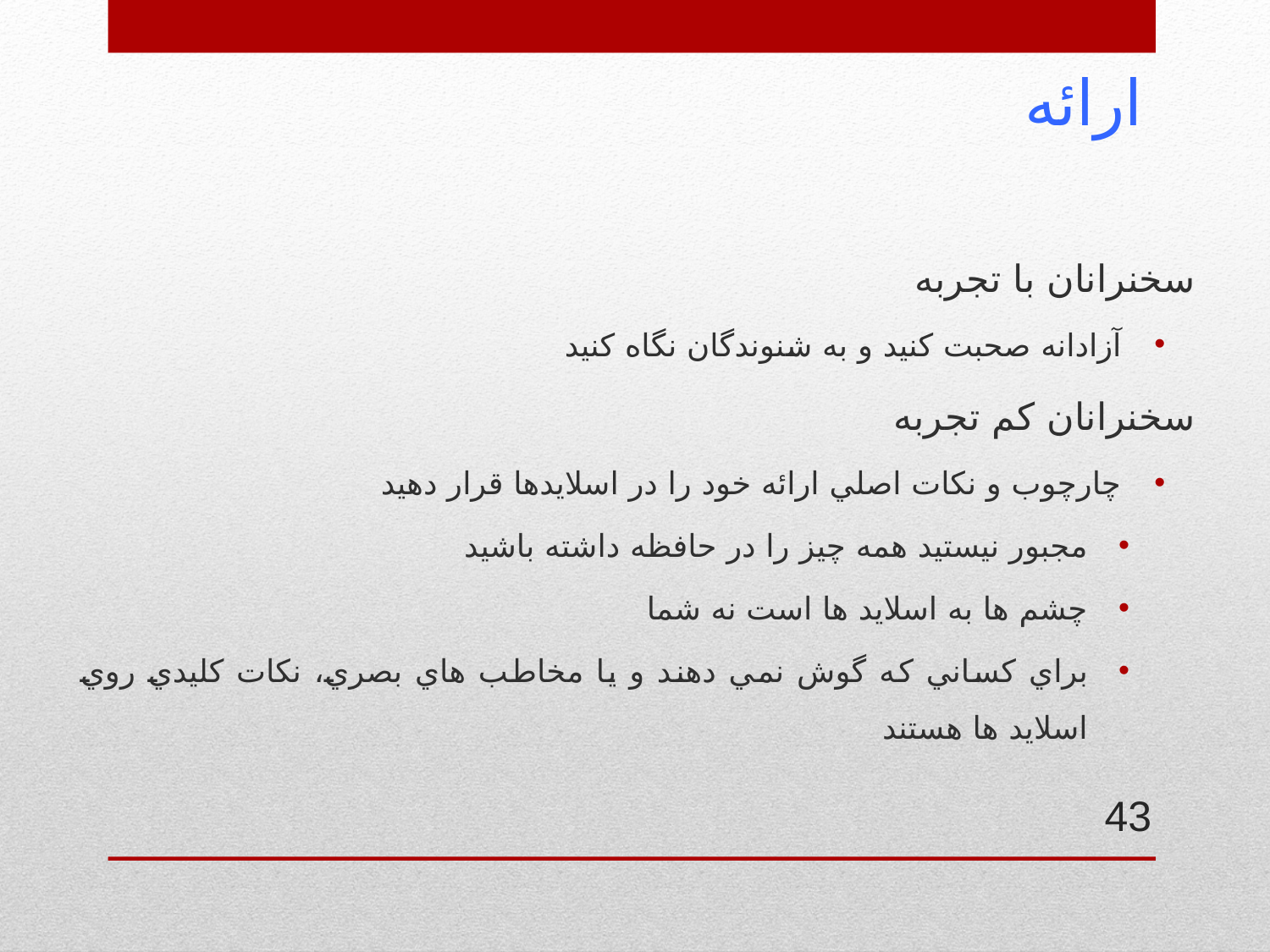

# ارائه
سخنرانان با تجربه
آزادانه صحبت کنيد و به شنوندگان نگاه کنيد
سخنرانان کم تجربه
چارچوب و نکات اصلي ارائه خود را در اسلايدها قرار دهيد
مجبور نيستيد همه چيز را در حافظه داشته باشيد
چشم ها به اسلايد ها است نه شما
براي کساني که گوش نمي دهند و يا مخاطب هاي بصري، نکات کليدي روي اسلايد ها هستند
43